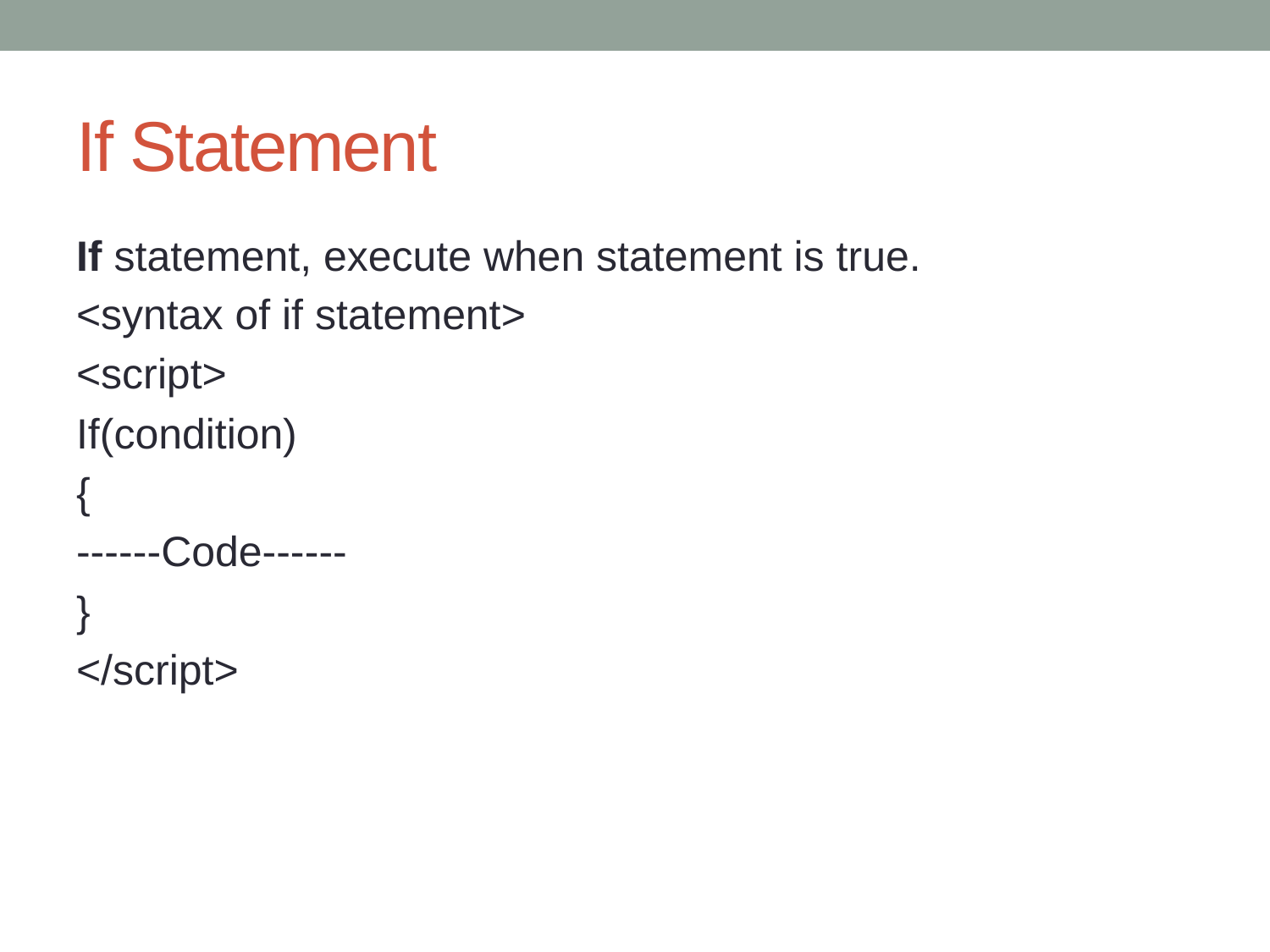

# If Statement
If statement, execute when statement is true.
<syntax of if statement>
<script>
If(condition)
{
------Code------
}
</script>